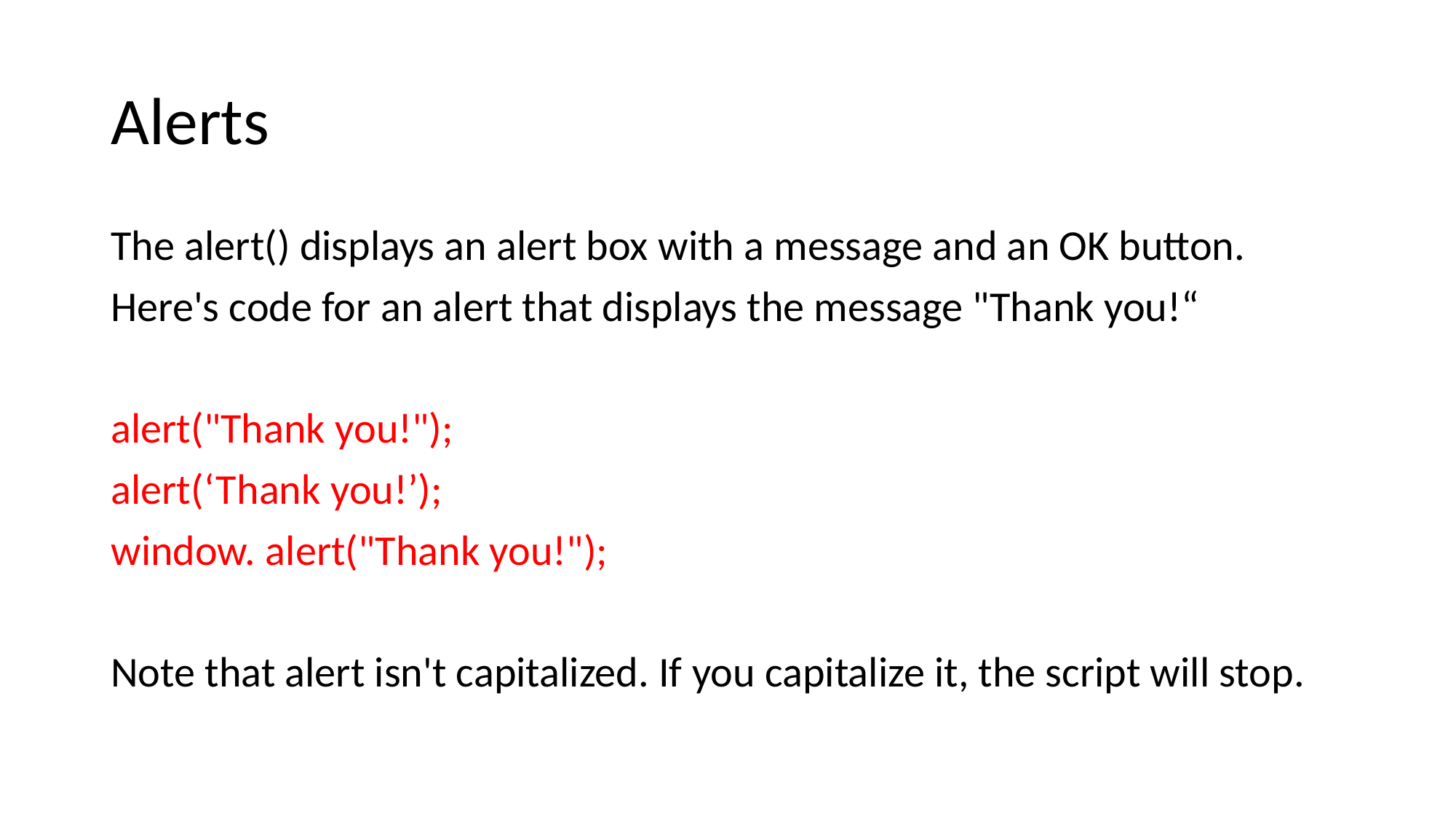

# Alerts
The alert() displays an alert box with a message and an OK button.
Here's code for an alert that displays the message "Thank you!“

alert("Thank you!");
alert(‘Thank you!’);
window. alert("Thank you!");

Note that alert isn't capitalized. If you capitalize it, the script will stop.